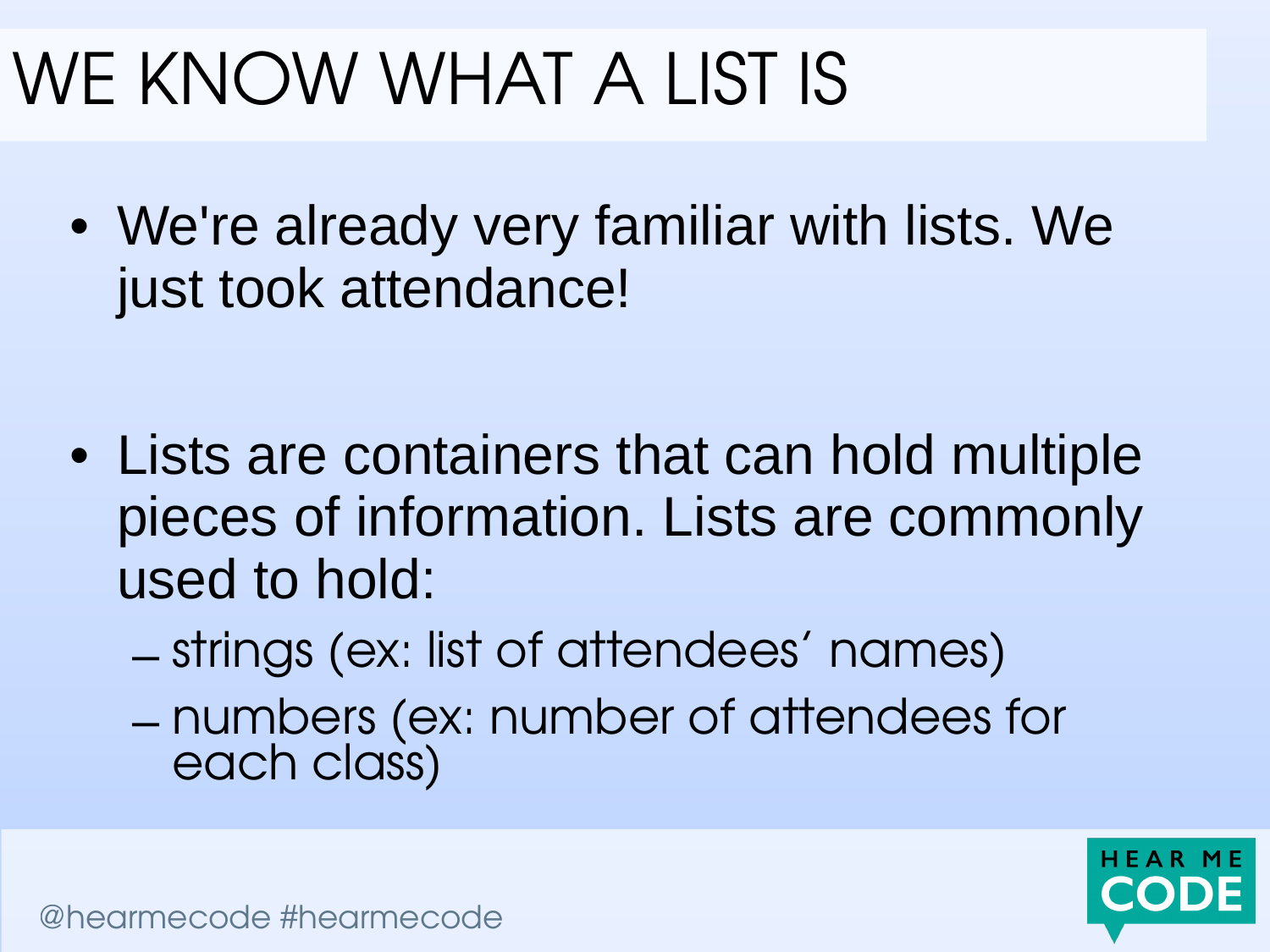

we know what a list is
We're already very familiar with lists. We just took attendance!

Lists are containers that can hold multiple pieces of information. Lists are commonly used to hold:
strings (ex: list of attendees’ names)
numbers (ex: number of attendees for each class)
7